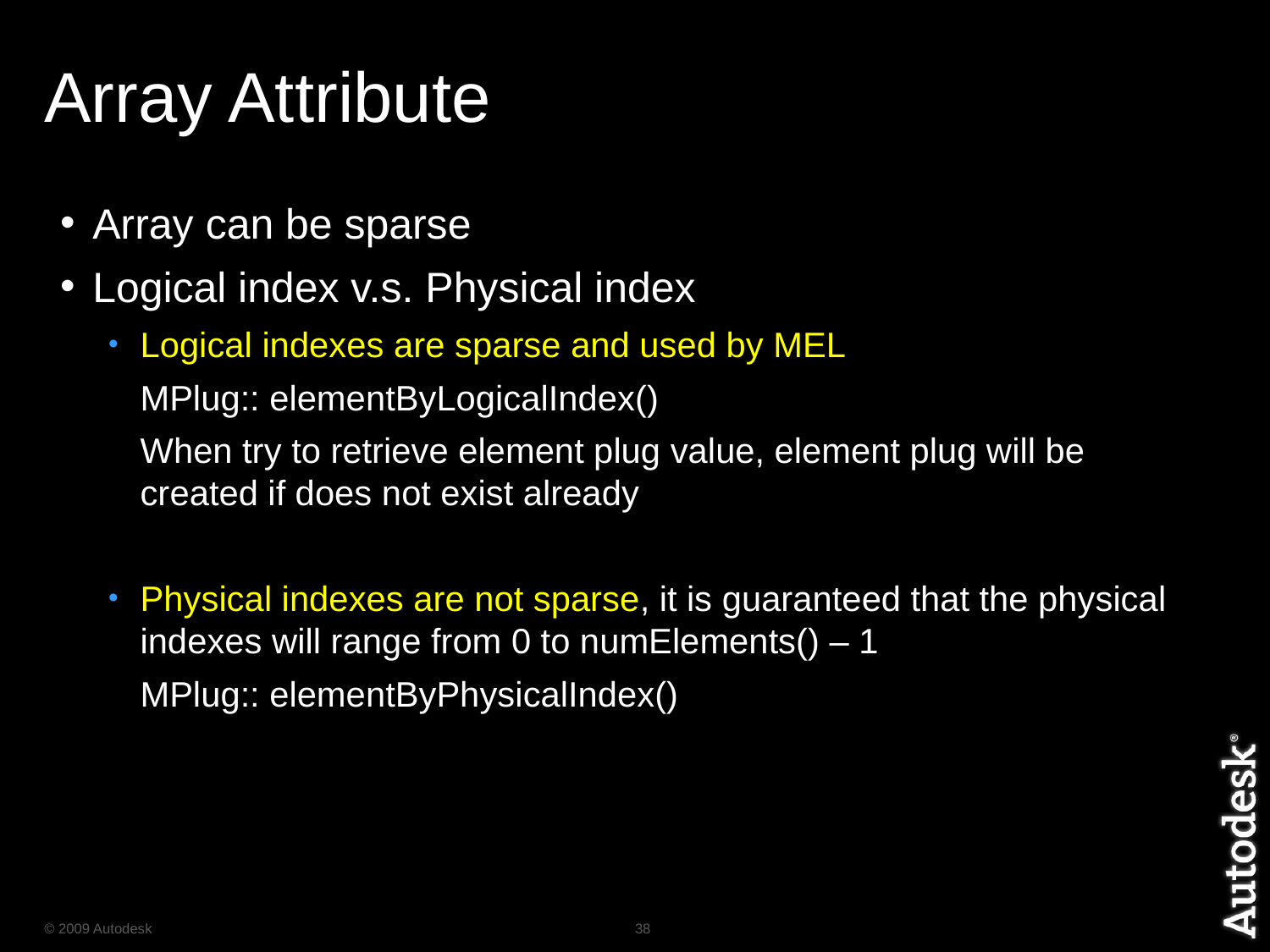

# Array Attribute
Array can be sparse
Logical index v.s. Physical index
Logical indexes are sparse and used by MEL
	MPlug:: elementByLogicalIndex()
	When try to retrieve element plug value, element plug will be created if does not exist already

Physical indexes are not sparse, it is guaranteed that the physical indexes will range from 0 to numElements() – 1
	MPlug:: elementByPhysicalIndex()